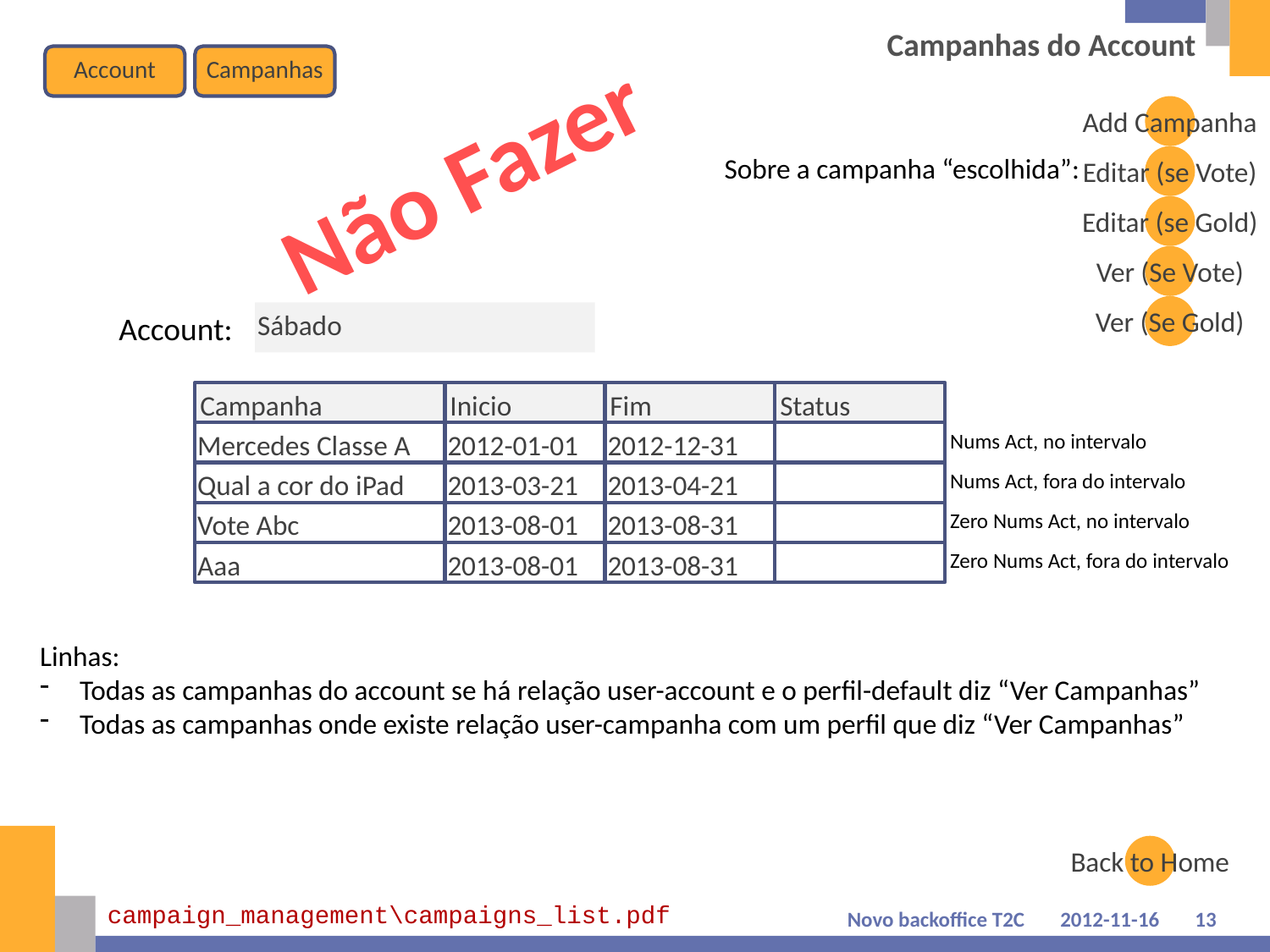

# Campanhas do Account
Account
Campanhas
Add Campanha
Não Fazer
Sobre a campanha “escolhida”:
Editar (se Vote)
Editar (se Gold)
Ver (Se Vote)
Ver (Se Gold)
Account:
Sábado
Campanha
Inicio
Fim
Status
Mercedes Classe A
2012-01-01
2012-12-31

Nums Act, no intervalo
Qual a cor do iPad
2013-03-21
2013-04-21

Nums Act, fora do intervalo
Vote Abc
2013-08-01
2013-08-31

Zero Nums Act, no intervalo
Aaa
2013-08-01
2013-08-31

Zero Nums Act, fora do intervalo
Linhas:
Todas as campanhas do account se há relação user-account e o perfil-default diz “Ver Campanhas”
Todas as campanhas onde existe relação user-campanha com um perfil que diz “Ver Campanhas”
Back to Home
campaign_management\campaigns_list.pdf
Novo backoffice T2C
2012-11-16
13